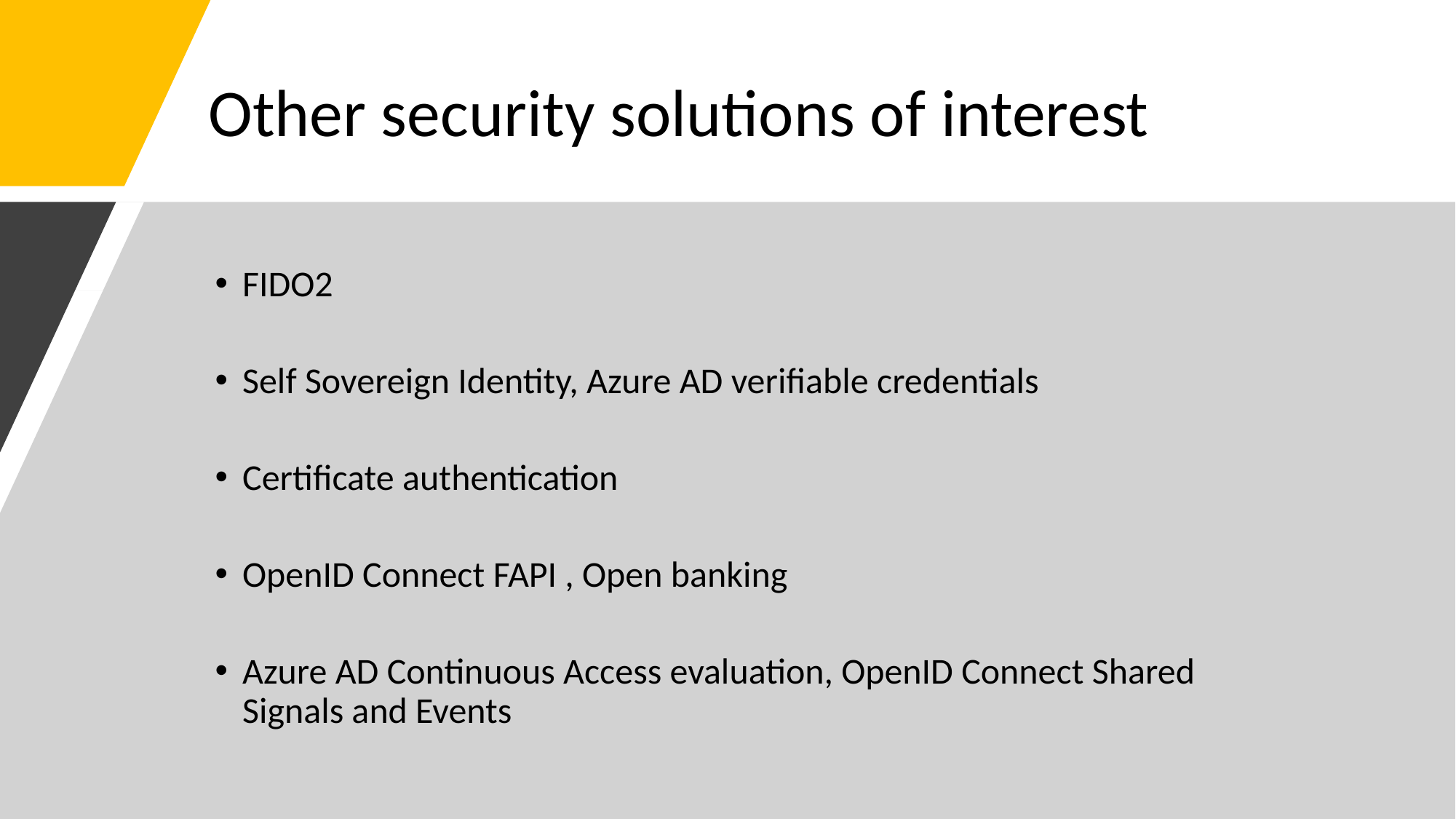

Other security solutions of interest

FIDO2

Self Sovereign Identity, Azure AD verifiable credentials

Certificate authentication

OpenID Connect FAPI , Open banking

Azure AD Continuous Access evaluation, OpenID Connect Shared Signals and Events